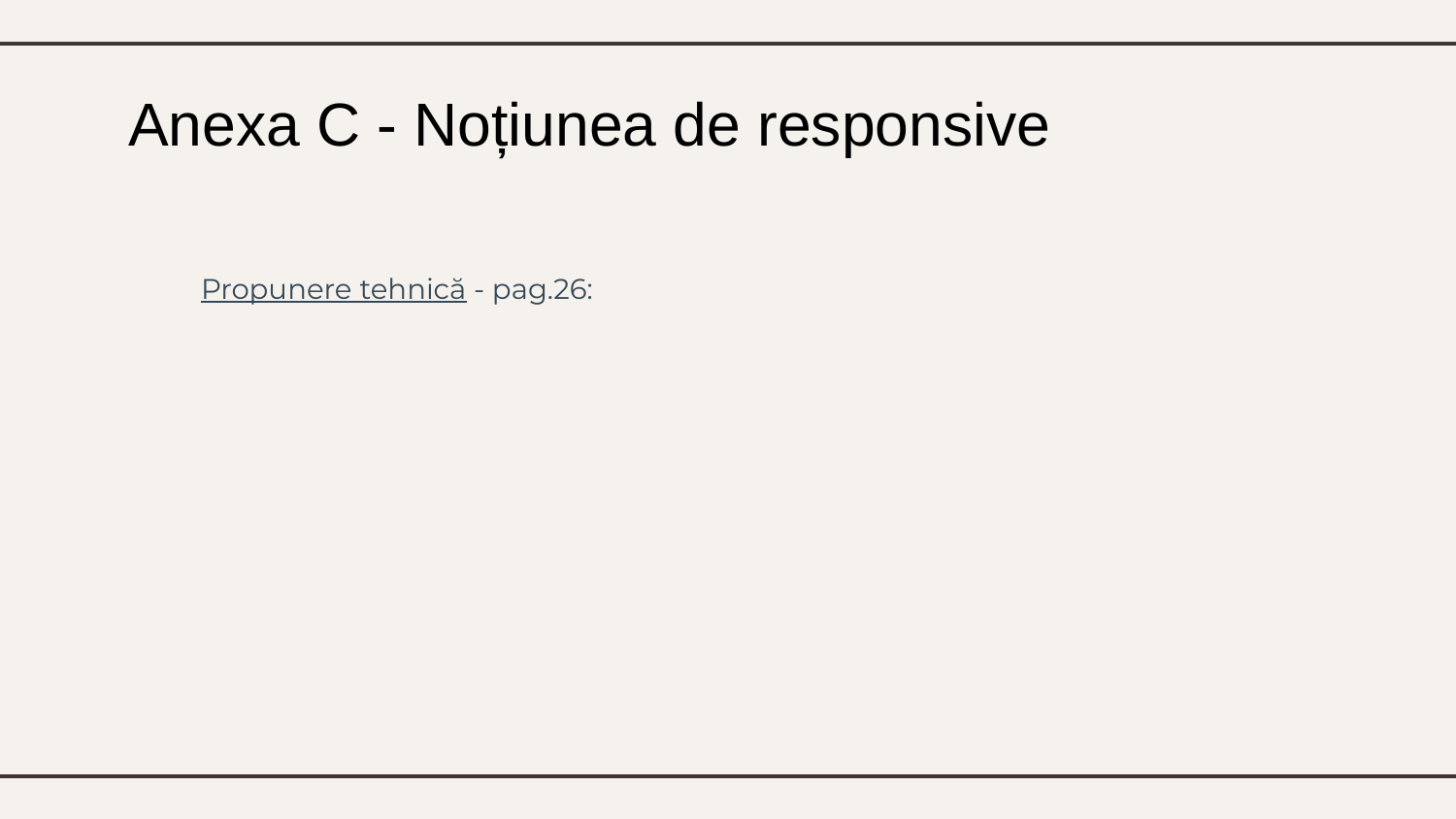

# Anexa C - Noțiunea de responsive
Propunere tehnică - pag.26: